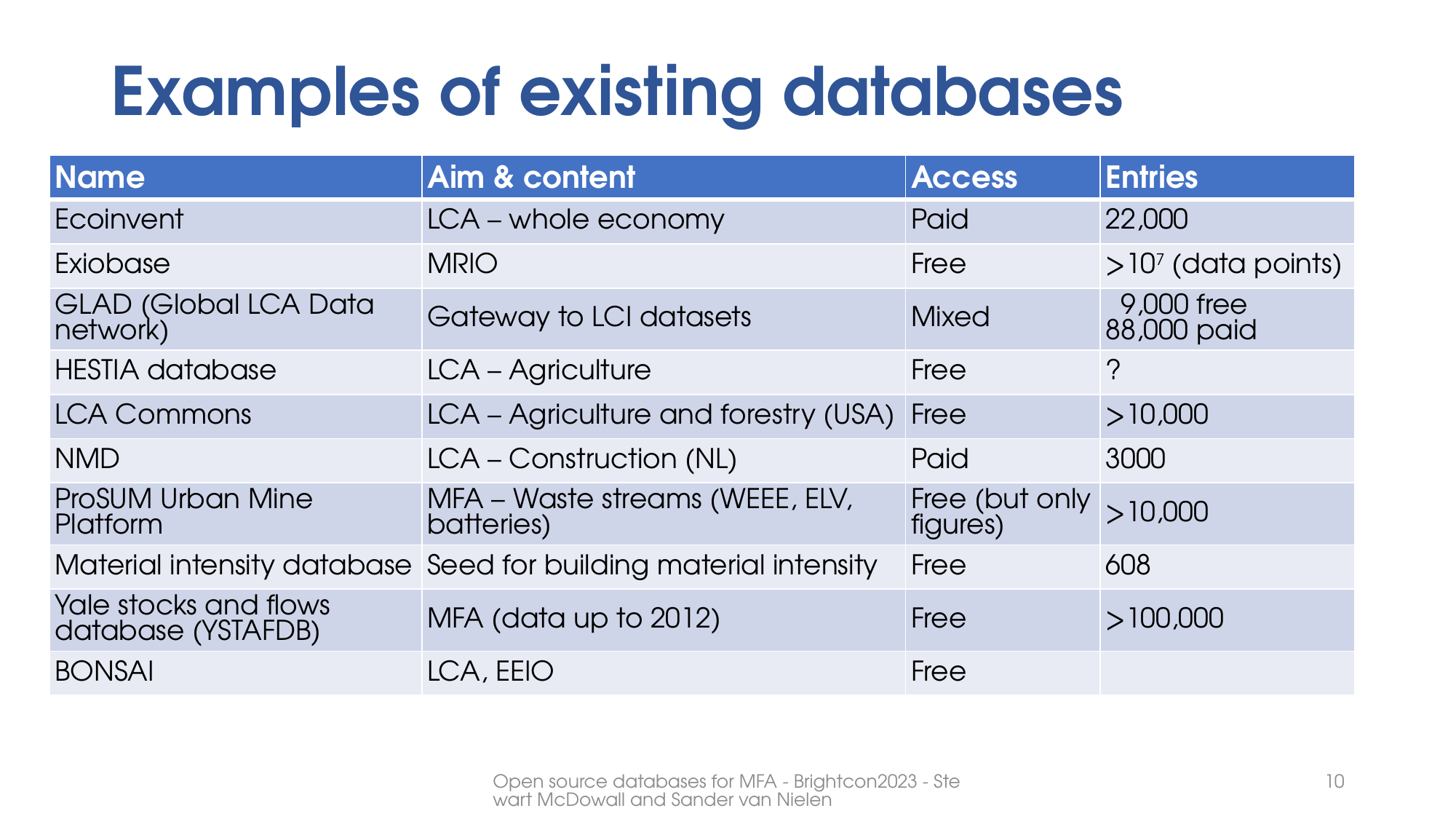

# Examples of existing databases
| Name | Aim & content | Access | Entries |
| --- | --- | --- | --- |
| Ecoinvent | LCA – whole economy | Paid | 22,000 |
| Exiobase | MRIO | Free | >107 (data points) |
| GLAD (Global LCA Data network) | Gateway to LCI datasets | Mixed | 9,000 free 88,000 paid |
| HESTIA database | LCA – Agriculture | Free | ? |
| LCA Commons | LCA – Agriculture and forestry (USA) | Free | >10,000 |
| NMD | LCA – Construction (NL) | Paid | 3000 |
| ProSUM Urban Mine Platform | MFA – Waste streams (WEEE, ELV, batteries) | Free (but only figures) | >10,000 |
| Material intensity database | Seed for building material intensity | Free | 608 |
| Yale stocks and flows database (YSTAFDB) | MFA (data up to 2012) | Free | >100,000 |
| BONSAI | LCA, EEIO | Free |  |
Open source databases for MFA​ - Brightcon2023 - Stewart McDowall and Sander van Nielen
10